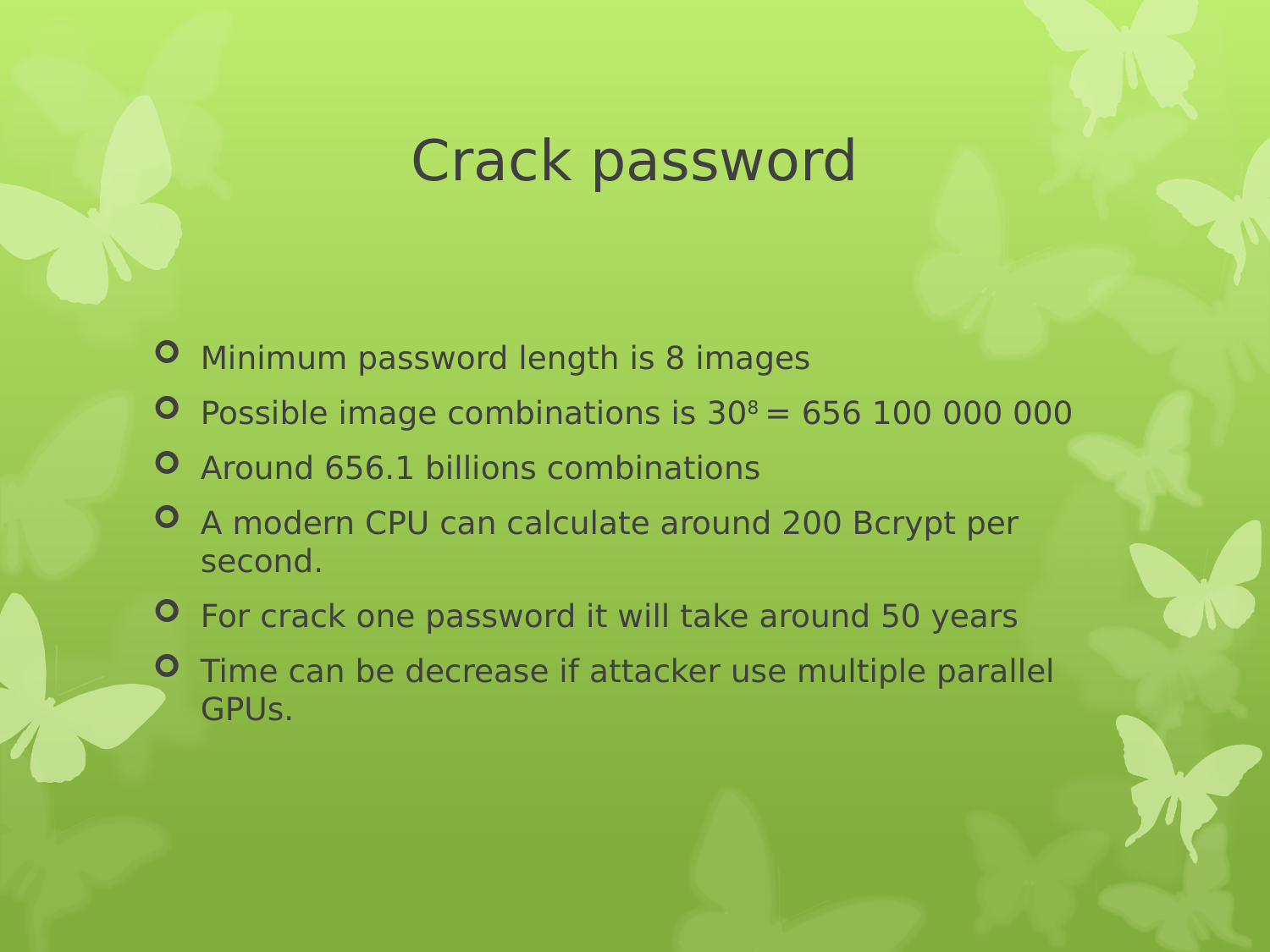

# Crack password
Minimum password length is 8 images
Possible image combinations is 308 = 656 100 000 000
Around 656.1 billions combinations
A modern CPU can calculate around 200 Bcrypt per second.
For crack one password it will take around 50 years
Time can be decrease if attacker use multiple parallel GPUs.